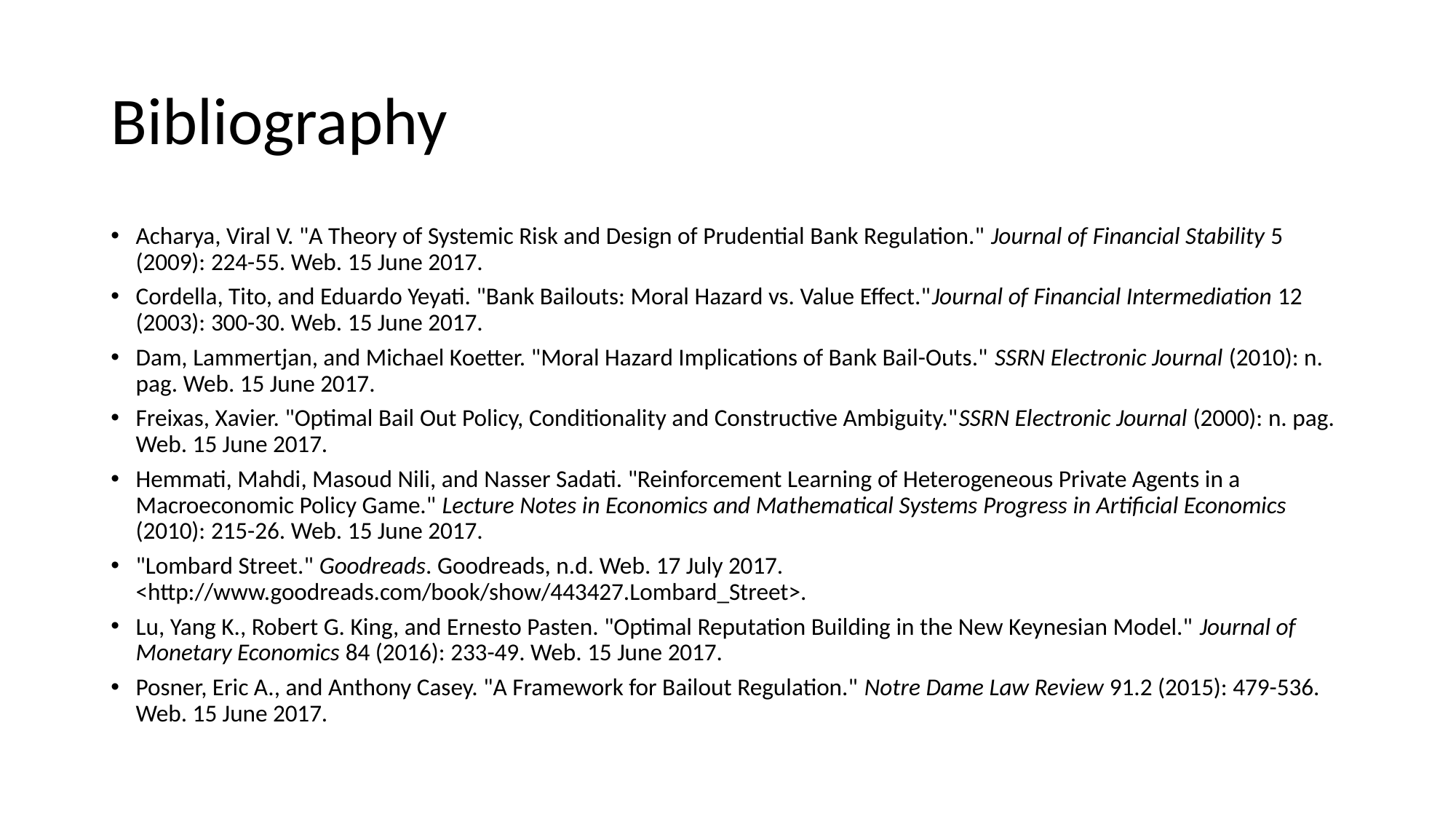

# Bibliography
Acharya, Viral V. "A Theory of Systemic Risk and Design of Prudential Bank Regulation." Journal of Financial Stability 5 (2009): 224-55. Web. 15 June 2017.
Cordella, Tito, and Eduardo Yeyati. "Bank Bailouts: Moral Hazard vs. Value Effect."Journal of Financial Intermediation 12 (2003): 300-30. Web. 15 June 2017.
Dam, Lammertjan, and Michael Koetter. "Moral Hazard Implications of Bank Bail-Outs." SSRN Electronic Journal (2010): n. pag. Web. 15 June 2017.
Freixas, Xavier. "Optimal Bail Out Policy, Conditionality and Constructive Ambiguity."SSRN Electronic Journal (2000): n. pag. Web. 15 June 2017.
Hemmati, Mahdi, Masoud Nili, and Nasser Sadati. "Reinforcement Learning of Heterogeneous Private Agents in a Macroeconomic Policy Game." Lecture Notes in Economics and Mathematical Systems Progress in Artificial Economics (2010): 215-26. Web. 15 June 2017.
"Lombard Street." Goodreads. Goodreads, n.d. Web. 17 July 2017. <http://www.goodreads.com/book/show/443427.Lombard_Street>.
Lu, Yang K., Robert G. King, and Ernesto Pasten. "Optimal Reputation Building in the New Keynesian Model." Journal of Monetary Economics 84 (2016): 233-49. Web. 15 June 2017.
Posner, Eric A., and Anthony Casey. "A Framework for Bailout Regulation." Notre Dame Law Review 91.2 (2015): 479-536. Web. 15 June 2017.